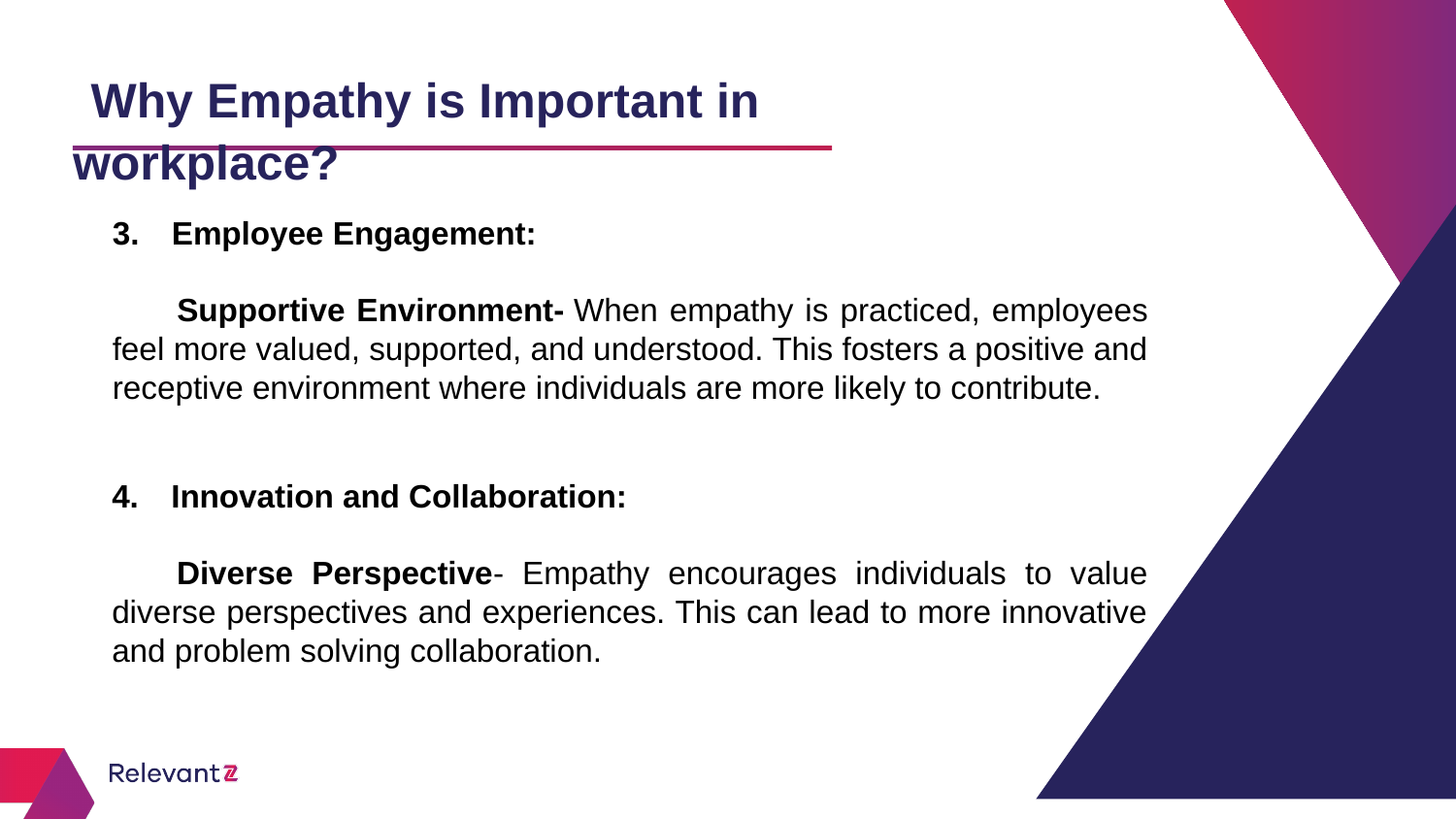

# Why Empathy is Important in workplace?
3. Employee Engagement:

  Supportive Environment- When empathy is practiced, employees feel more valued, supported, and understood. This fosters a positive and receptive environment where individuals are more likely to contribute.

4. Innovation and Collaboration:

  Diverse Perspective- Empathy encourages individuals to value diverse perspectives and experiences. This can lead to more innovative and problem solving collaboration.